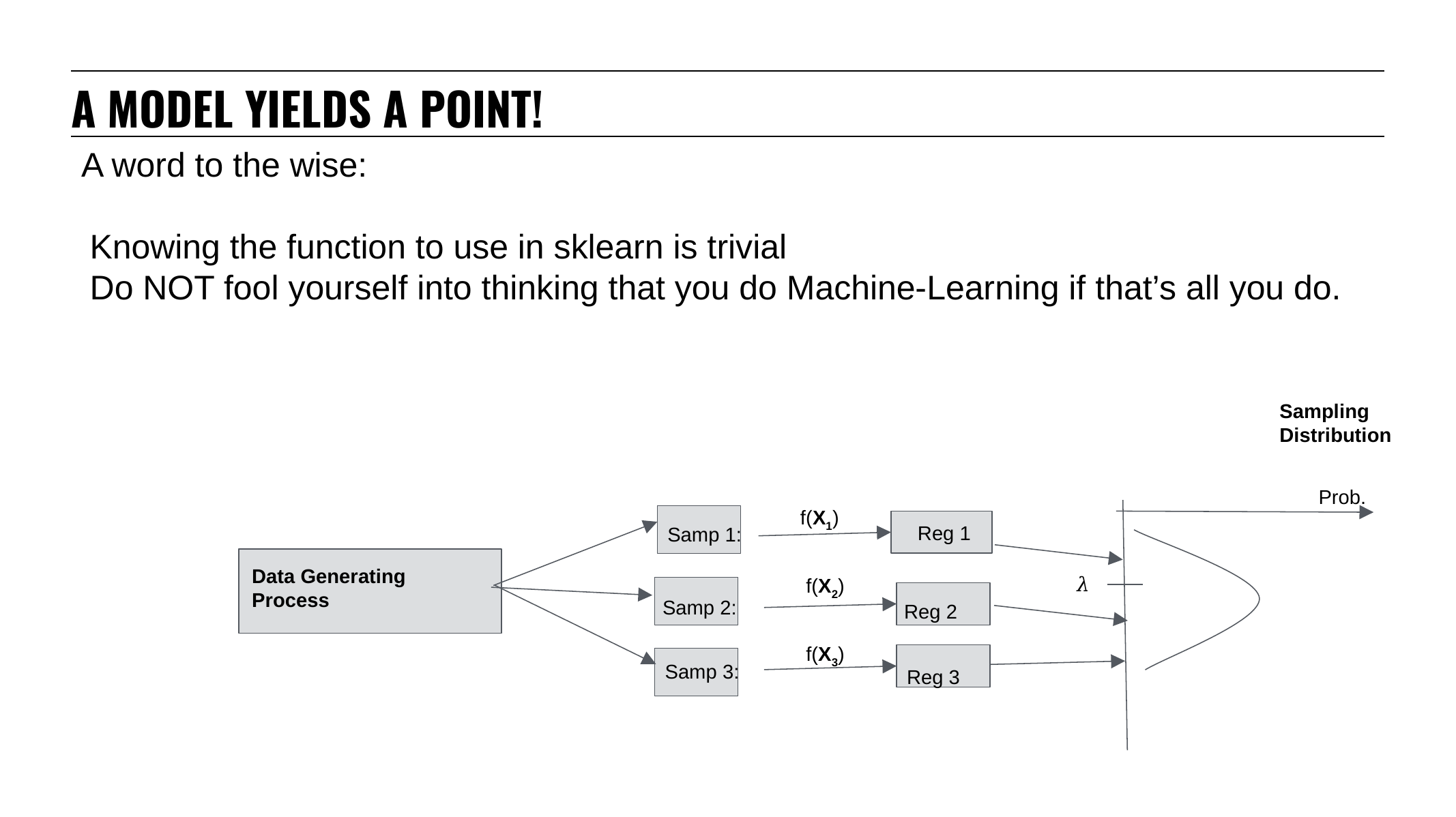

A MODEL YIELDS A POINT!
A word to the wise:

Knowing the function to use in sklearn is trivial
Do NOT fool yourself into thinking that you do Machine-Learning if that’s all you do.

Sampling Distribution
Prob.
f(X1)

Reg 1

Samp 1:

Data Generating Process

𝜆
f(X2)

Samp 2:

Reg 2
f(X3)

Samp 3:
Reg 3